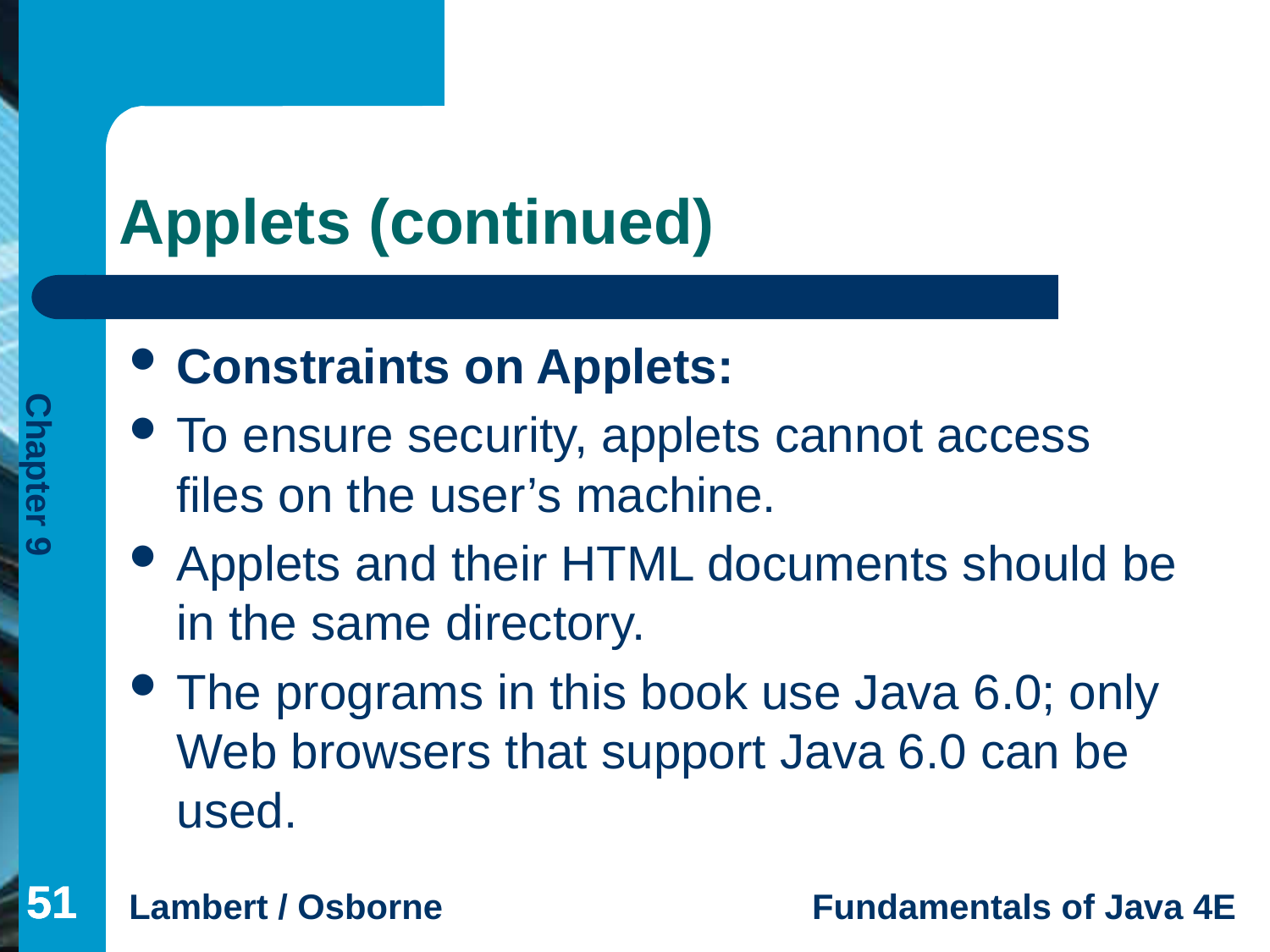

# Applets (continued)
Constraints on Applets:
To ensure security, applets cannot access files on the user’s machine.
Applets and their HTML documents should be in the same directory.
The programs in this book use Java 6.0; only Web browsers that support Java 6.0 can be used.
51
51
51